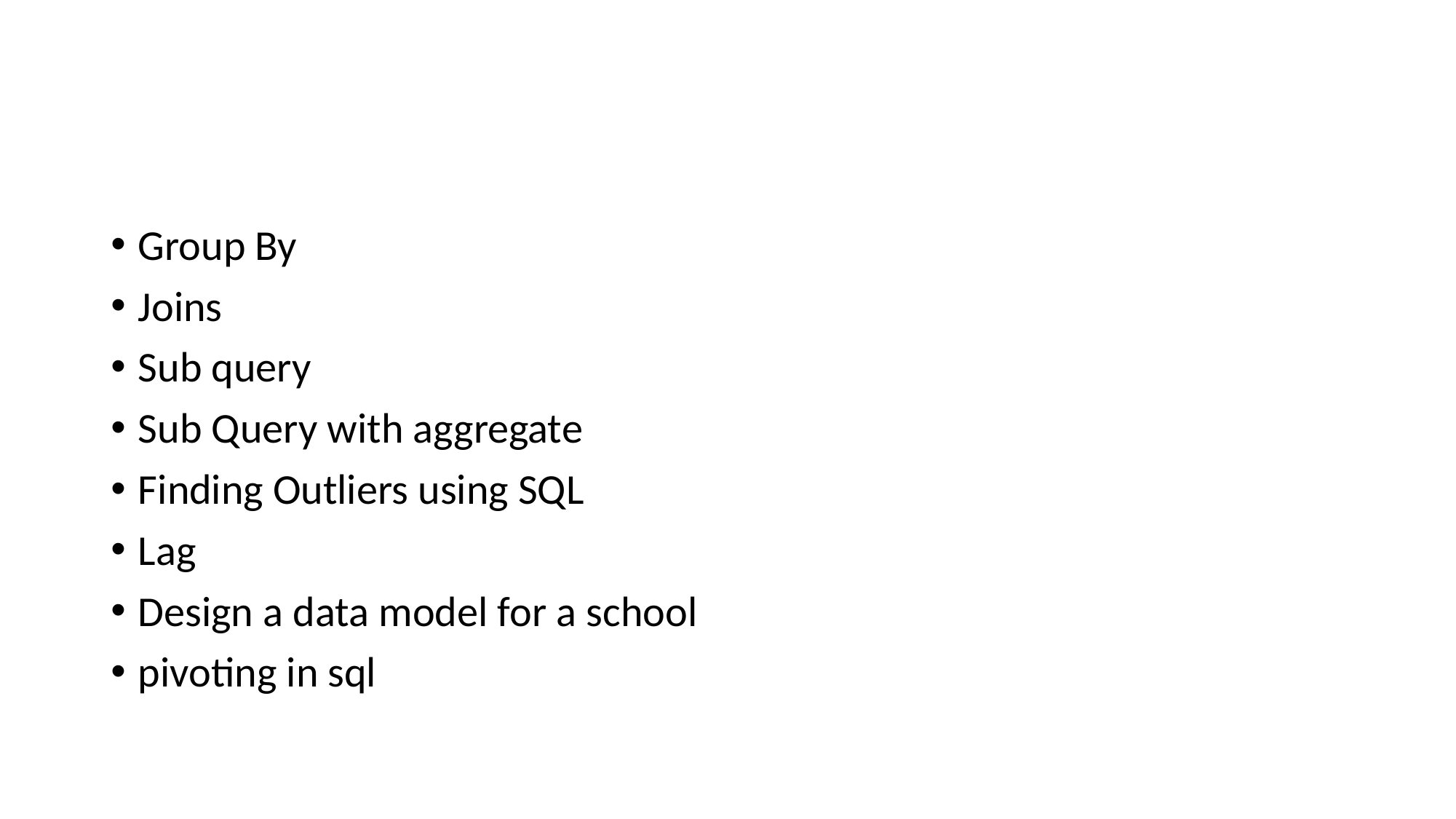

#
Group By
Joins
Sub query
Sub Query with aggregate
Finding Outliers using SQL
Lag
Design a data model for a school
pivoting in sql